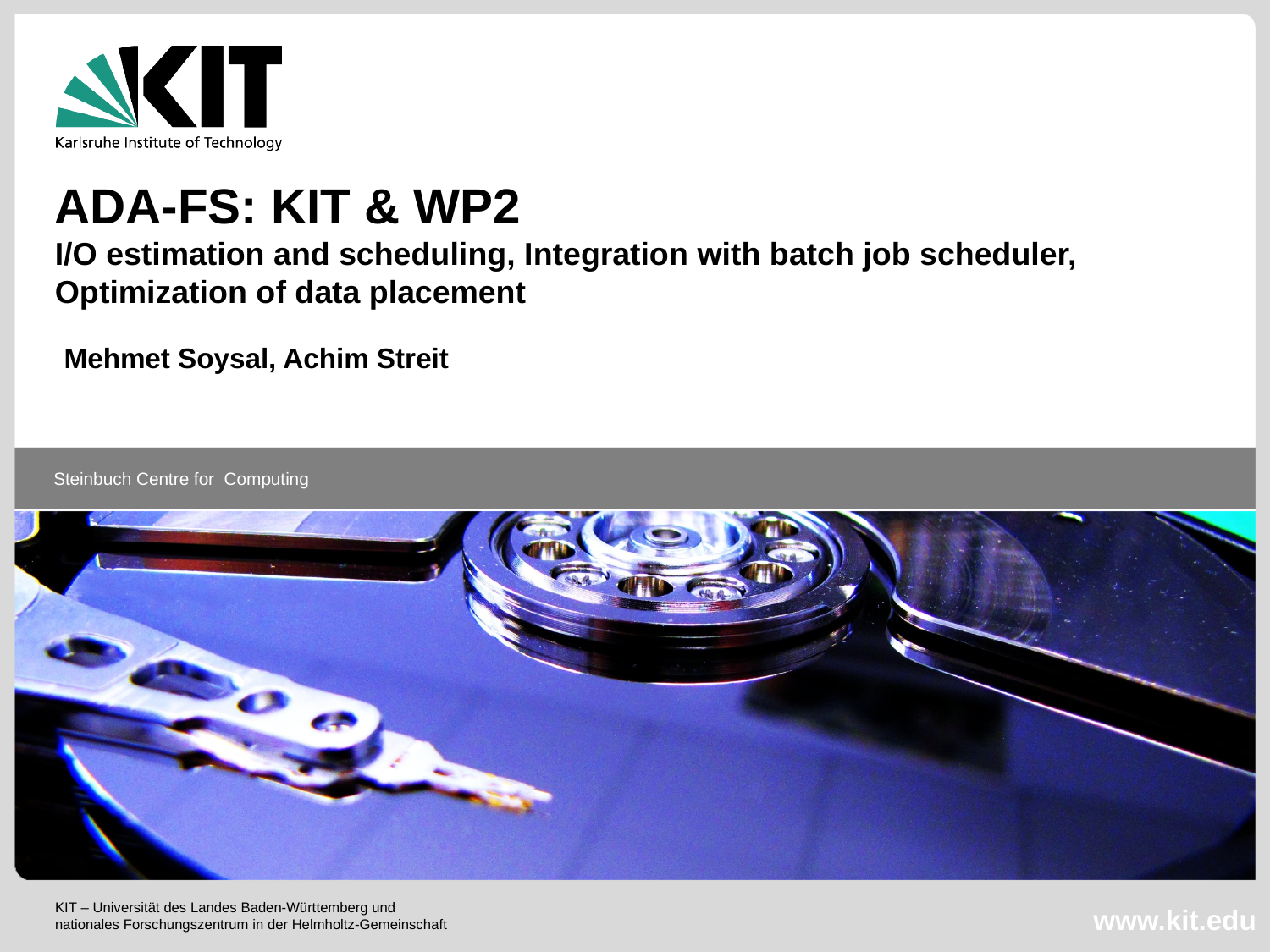

ADA-FS: KIT & WP2
I/O estimation and scheduling, Integration with batch job scheduler, Optimization of data placement
Mehmet Soysal, Achim Streit